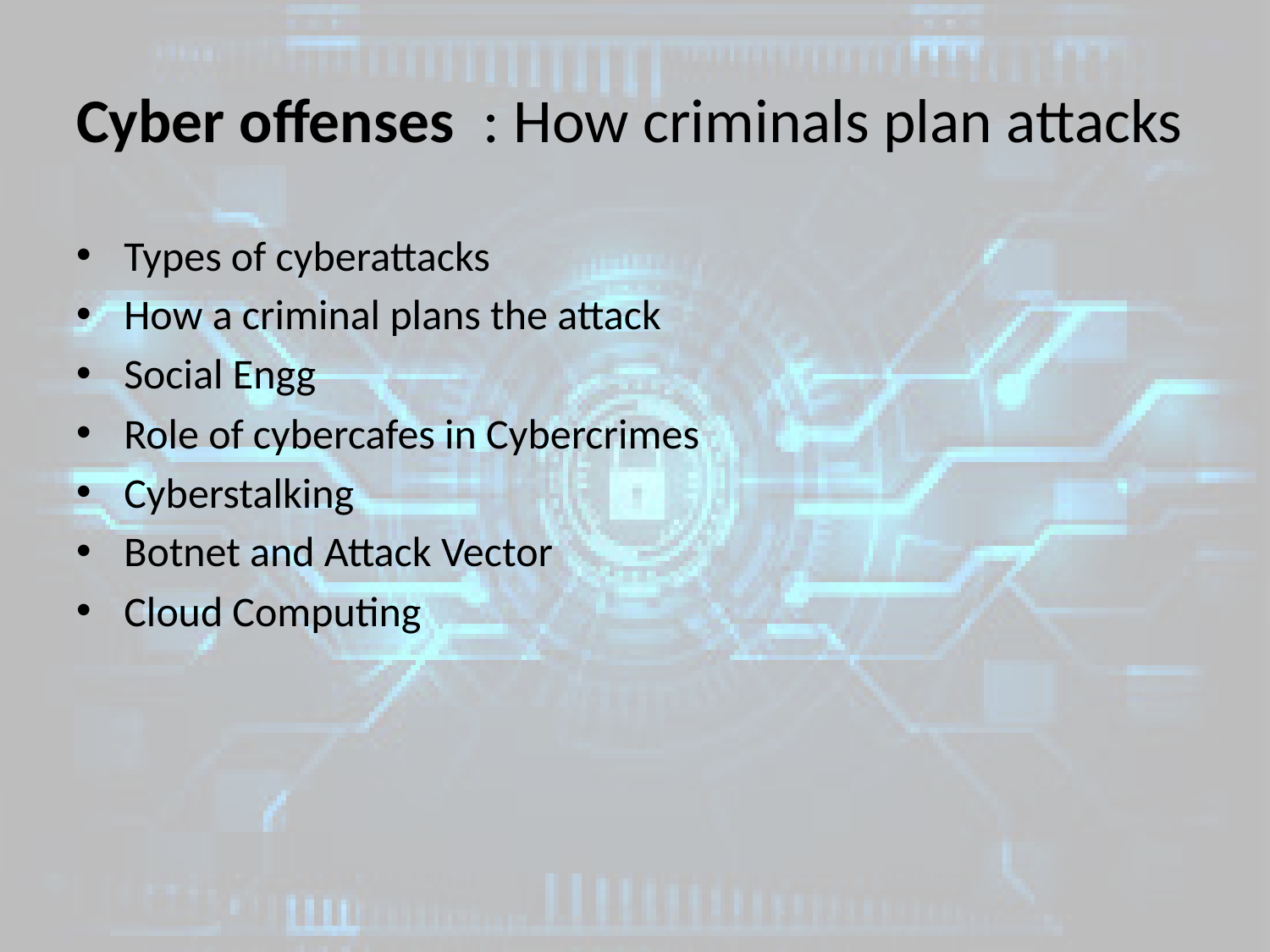

# Cyber offenses  : How criminals plan attacks
Types of cyberattacks
How a criminal plans the attack
Social Engg
Role of cybercafes in Cybercrimes
Cyberstalking
Botnet and Attack Vector
Cloud Computing